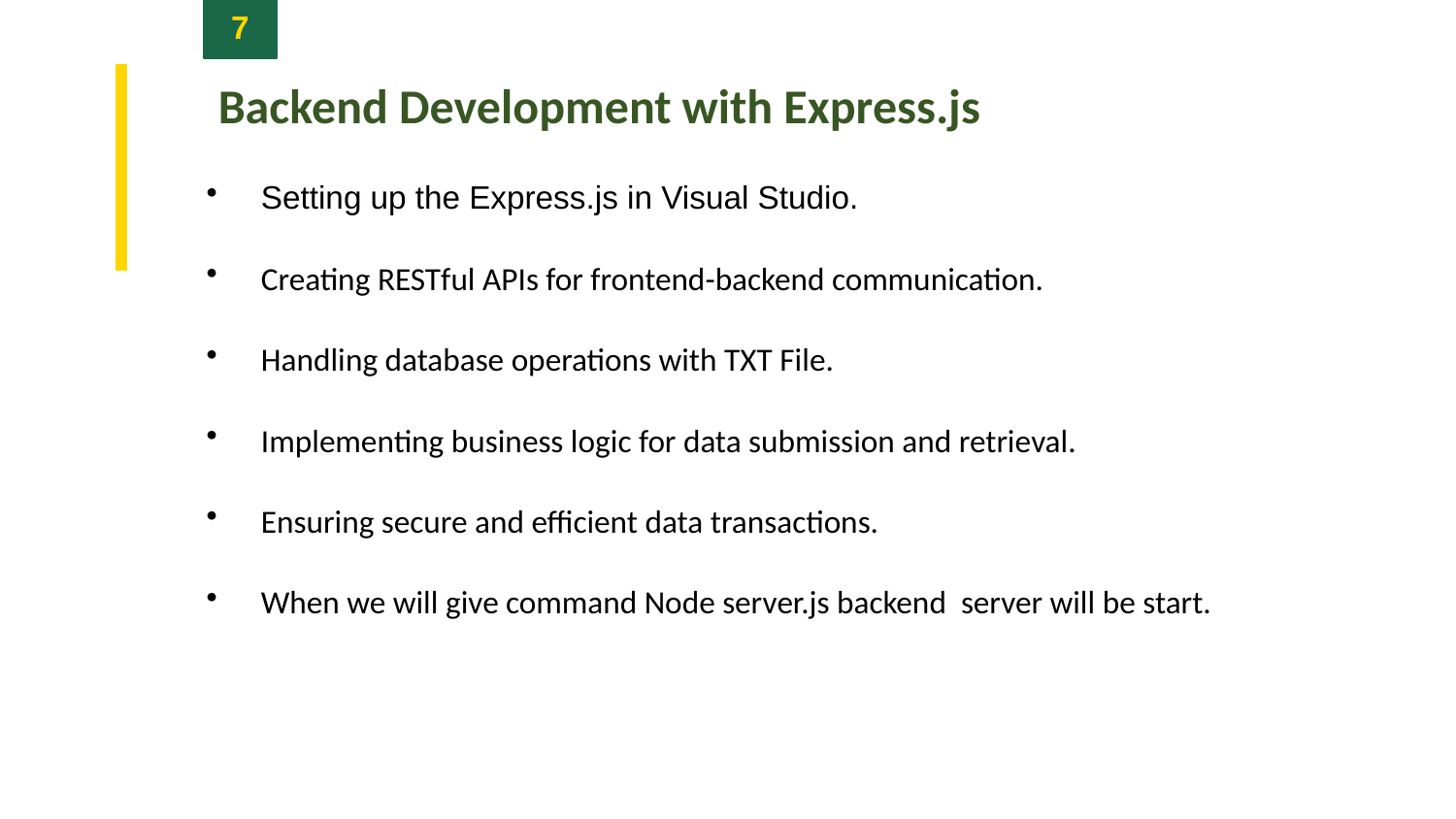

7
Backend Development with Express.js

Setting up the Express.js in Visual Studio.

Creating RESTful APIs for frontend-backend communication.

Handling database operations with TXT File.

Implementing business logic for data submission and retrieval.

Ensuring secure and efficient data transactions.

When we will give command Node server.js backend  server will be start.